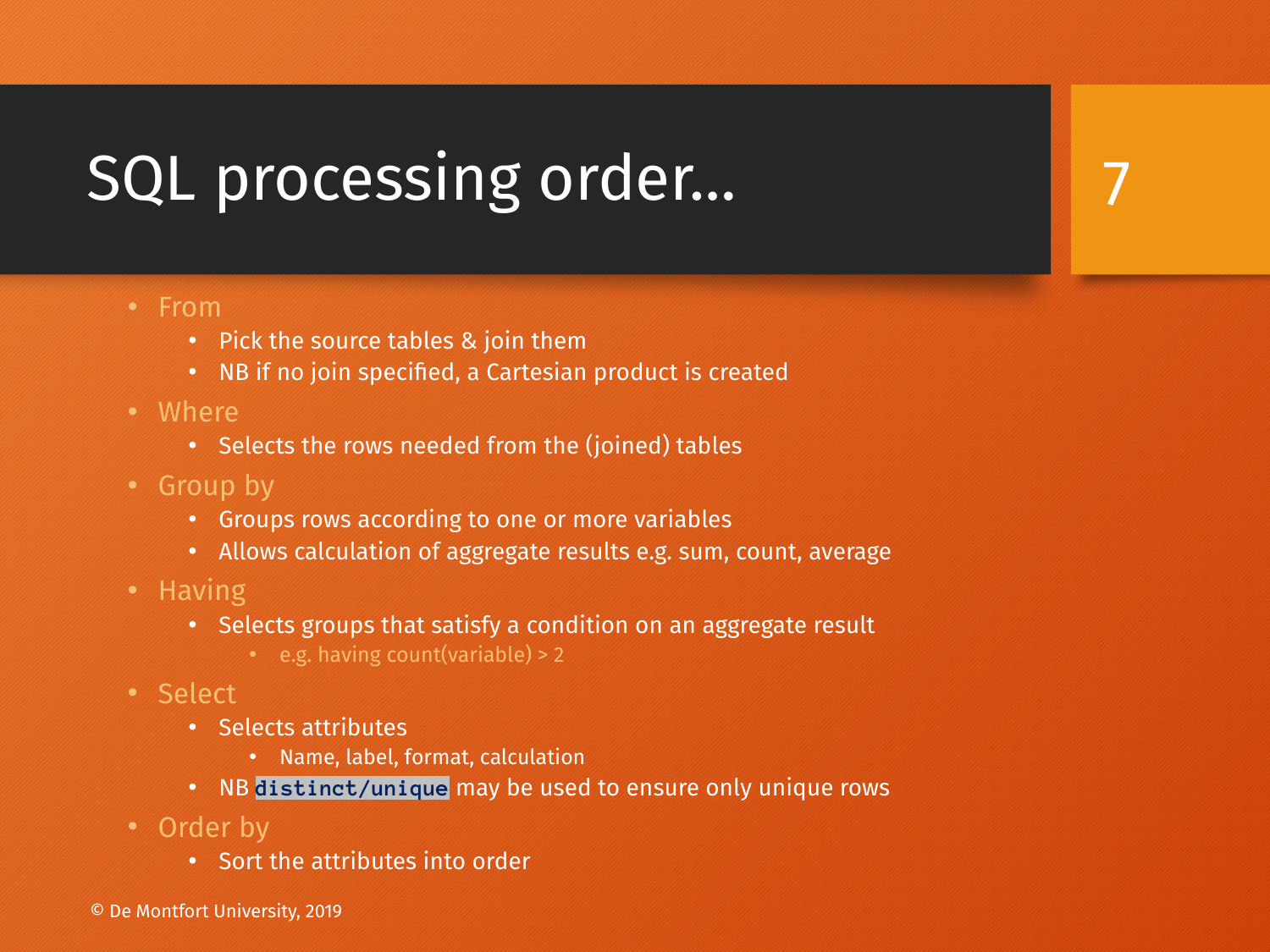

# SQL processing order…
7
From
Pick the source tables & join them
NB if no join specified, a Cartesian product is created
Where
Selects the rows needed from the (joined) tables
Group by
Groups rows according to one or more variables
Allows calculation of aggregate results e.g. sum, count, average
Having
Selects groups that satisfy a condition on an aggregate result
e.g. having count(variable) > 2
Select
Selects attributes
Name, label, format, calculation
NB distinct/unique may be used to ensure only unique rows
Order by
Sort the attributes into order
© De Montfort University, 2019